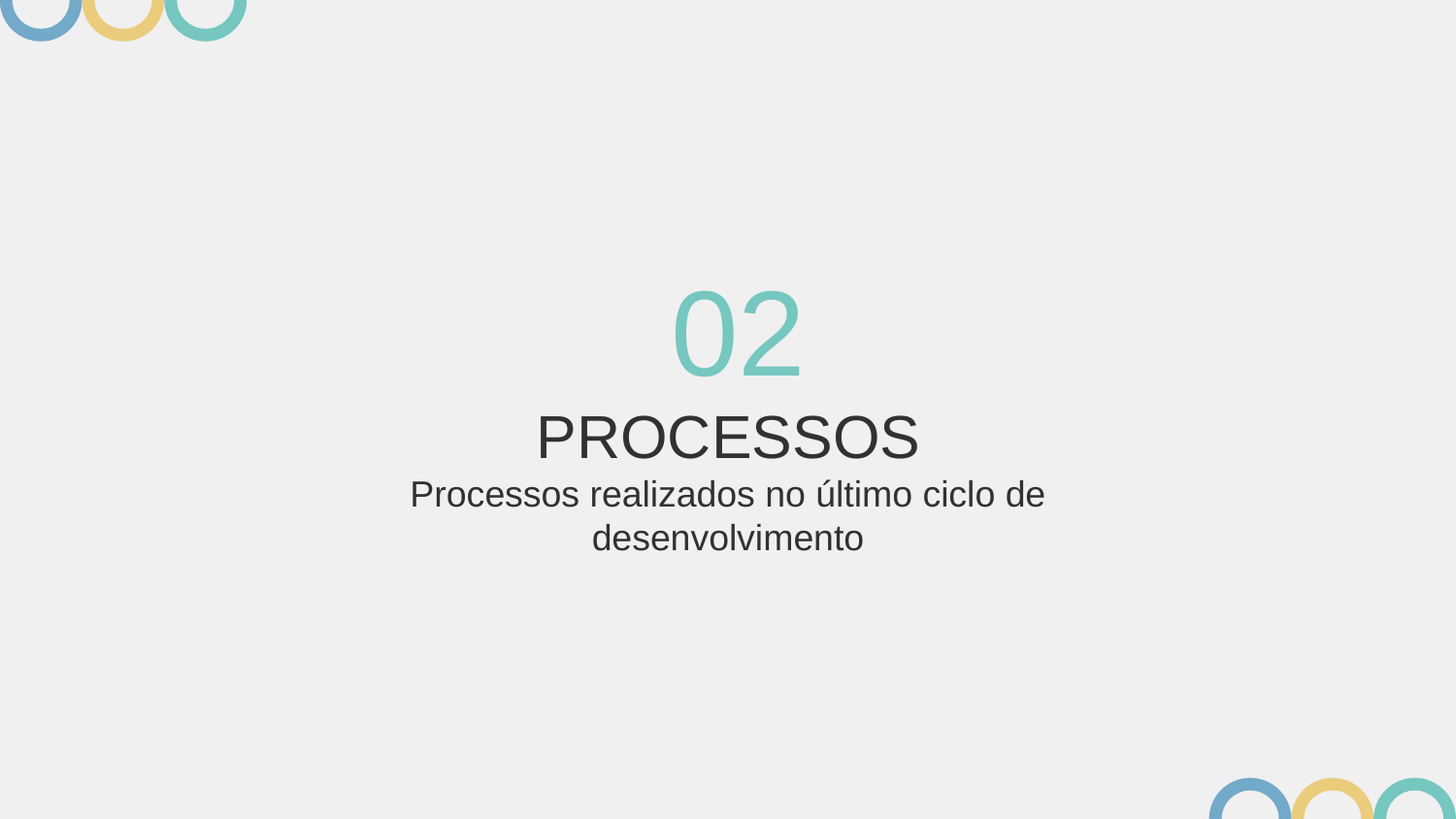

# 02
PROCESSOS
Processos realizados no último ciclo de desenvolvimento